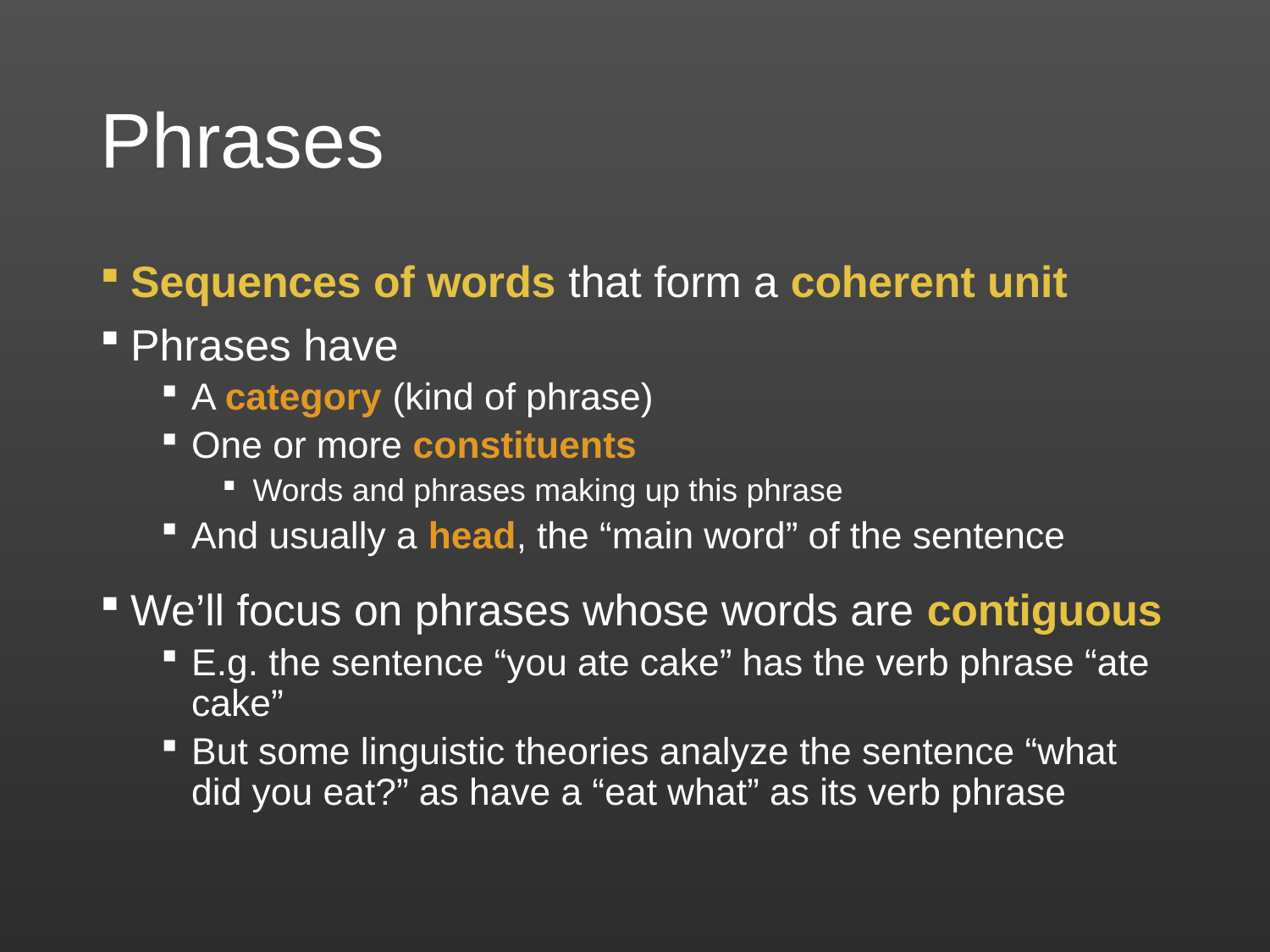

# Phrases
Sequences of words that form a coherent unit
Phrases have
A category (kind of phrase)
One or more constituents
Words and phrases making up this phrase
And usually a head, the “main word” of the sentence
We’ll focus on phrases whose words are contiguous
E.g. the sentence “you ate cake” has the verb phrase “ate cake”
But some linguistic theories analyze the sentence “what did you eat?” as have a “eat what” as its verb phrase